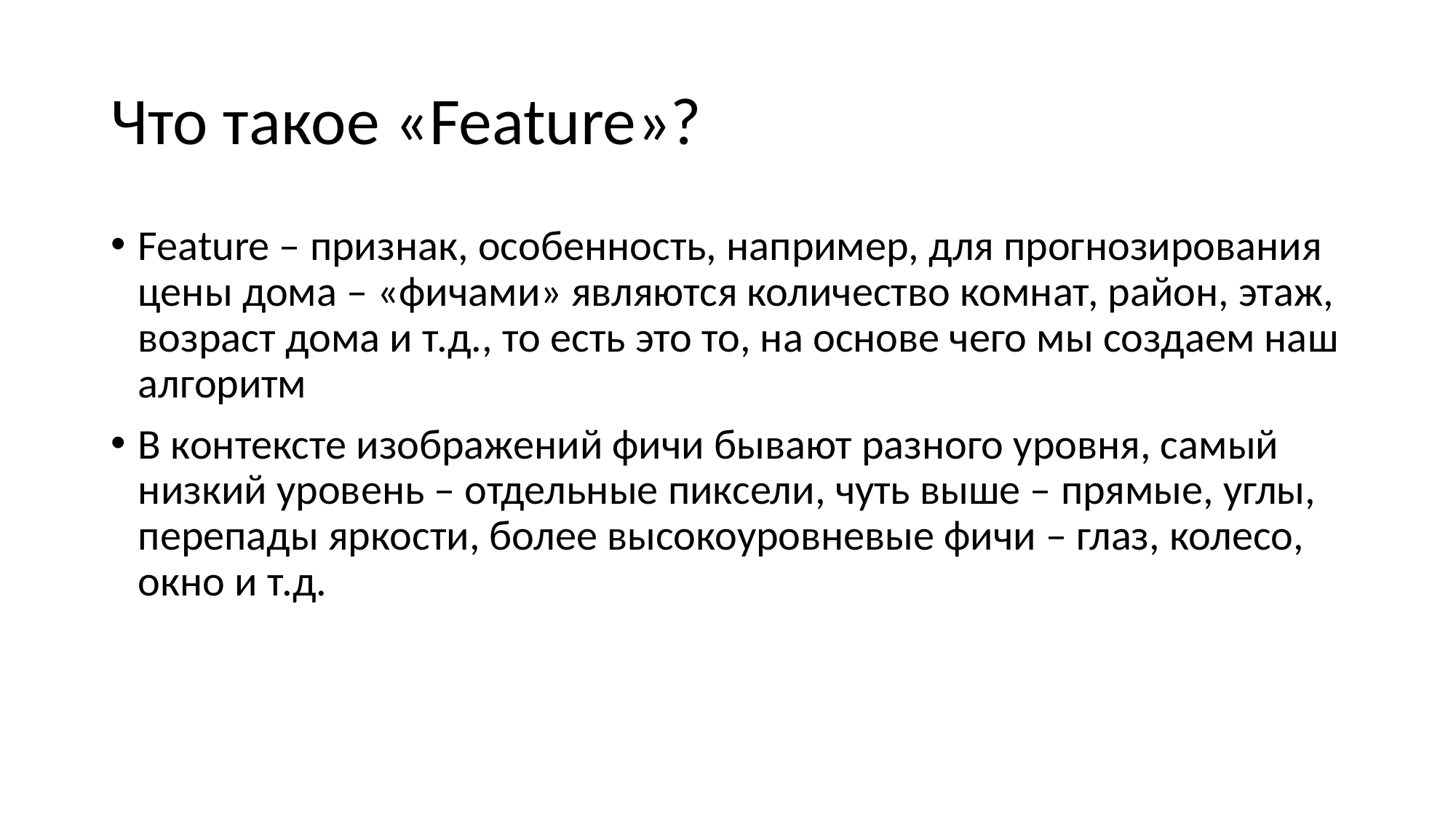

# Что такое «Feature»?
Feature – признак, особенность, например, для прогнозирования цены дома – «фичами» являются количество комнат, район, этаж, возраст дома и т.д., то есть это то, на основе чего мы создаем наш алгоритм
В контексте изображений фичи бывают разного уровня, самый низкий уровень – отдельные пиксели, чуть выше – прямые, углы, перепады яркости, более высокоуровневые фичи – глаз, колесо, окно и т.д.